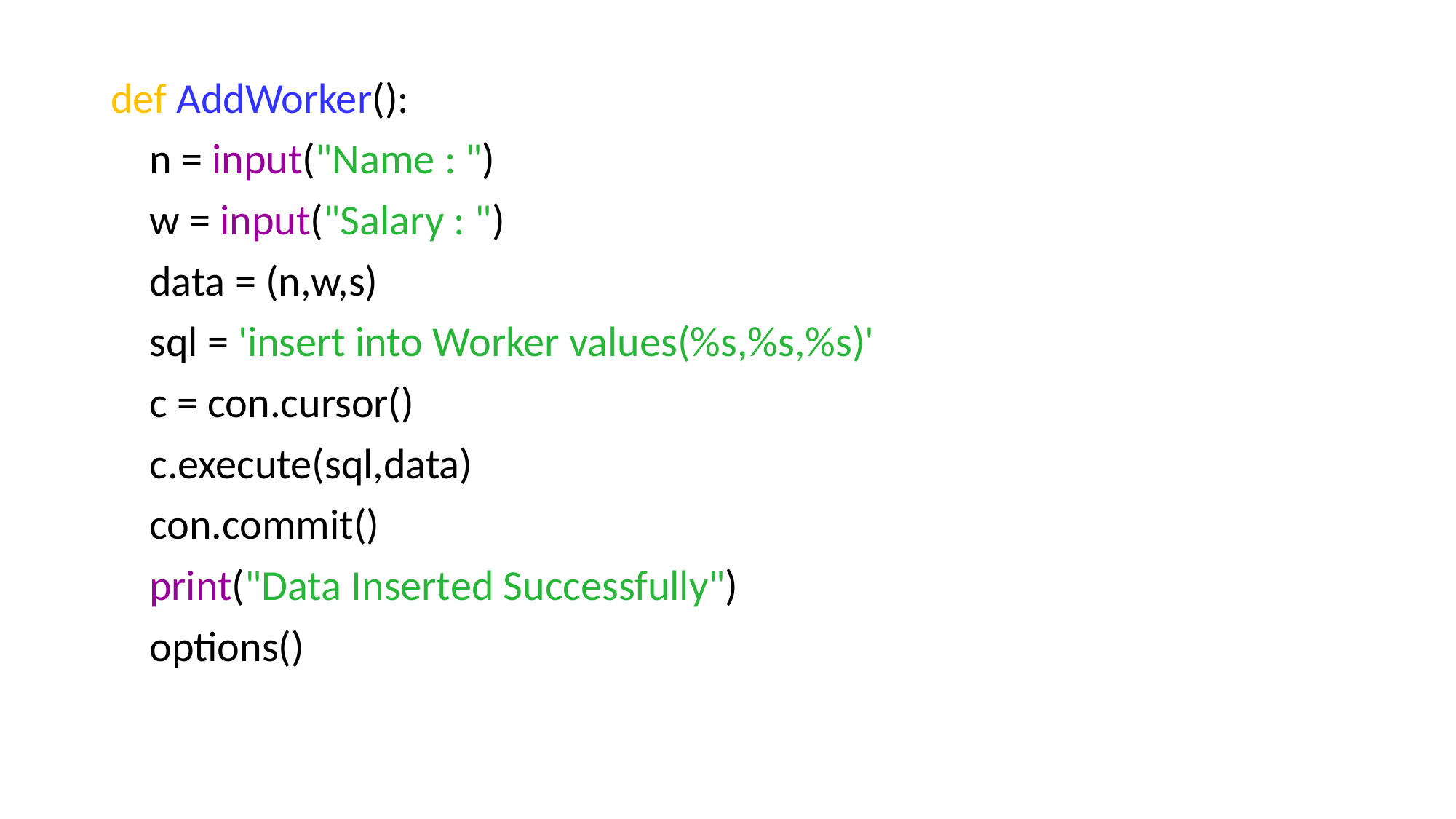

def AddWorker():
    n = input("Name : ")
    w = input("Salary : ")
    data = (n,w,s)
    sql = 'insert into Worker values(%s,%s,%s)'
    c = con.cursor()
    c.execute(sql,data)
    con.commit()
    print("Data Inserted Successfully")
    options()